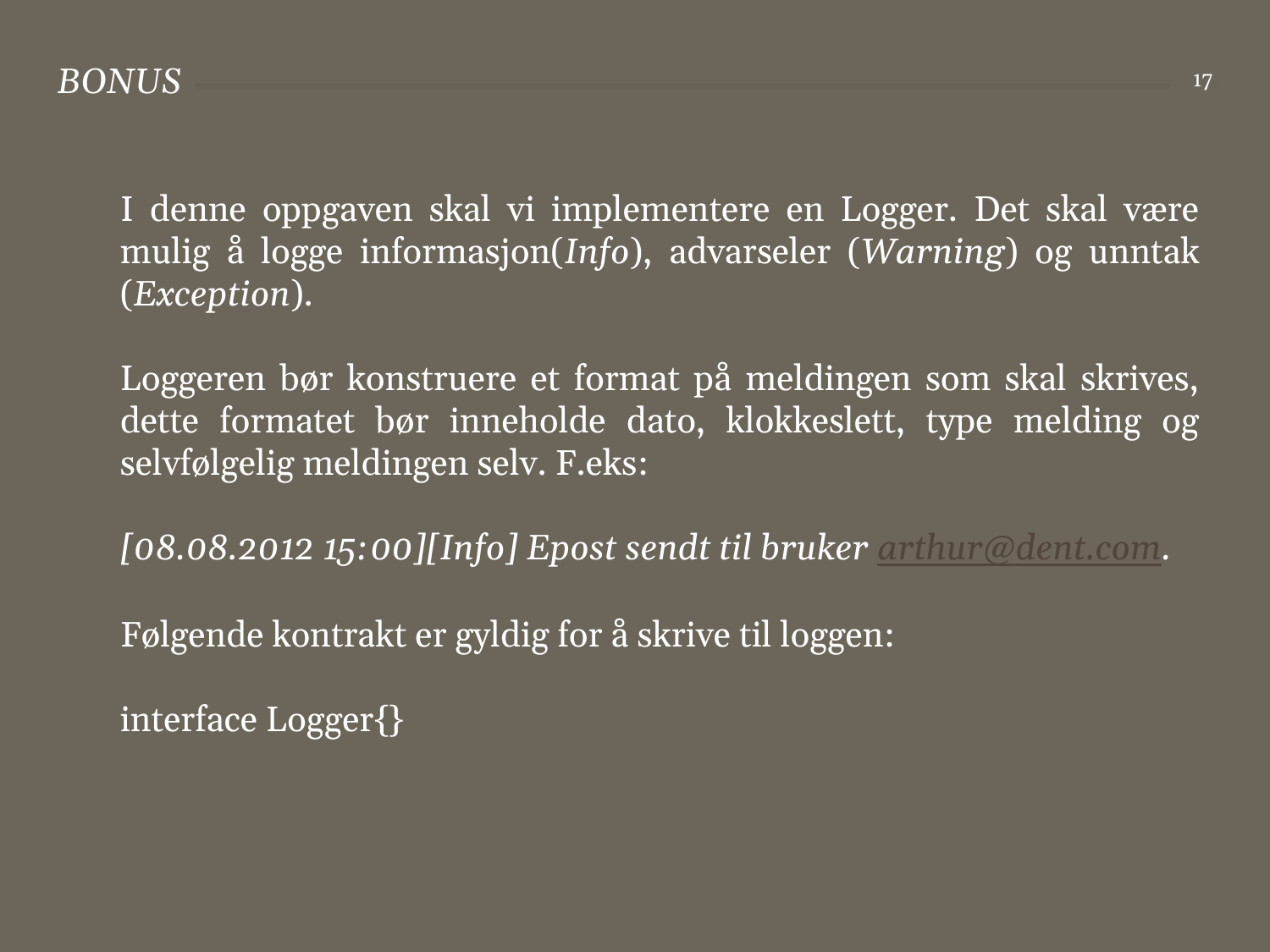

# Bonus
17
I denne oppgaven skal vi implementere en Logger. Det skal være mulig å logge informasjon(Info), advarseler (Warning) og unntak (Exception).

Loggeren bør konstruere et format på meldingen som skal skrives, dette formatet bør inneholde dato, klokkeslett, type melding og selvfølgelig meldingen selv. F.eks:

[08.08.2012 15:00][Info] Epost sendt til bruker arthur@dent.com.

Følgende kontrakt er gyldig for å skrive til loggen:

interface Logger{}